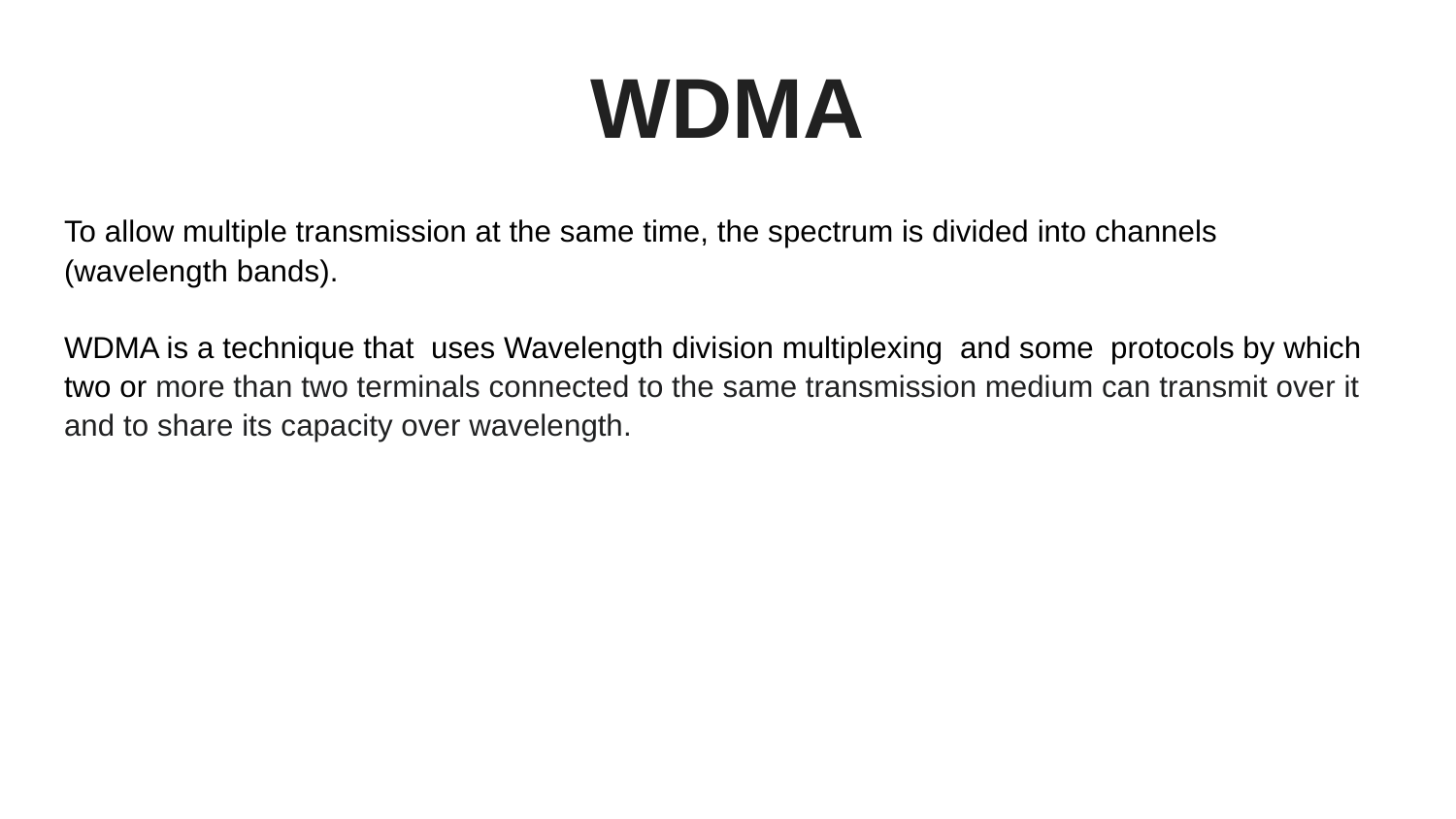

# WDMA
To allow multiple transmission at the same time, the spectrum is divided into channels (wavelength bands).

WDMA is a technique that  uses Wavelength division multiplexing  and some  protocols by which two or more than two terminals connected to the same transmission medium can transmit over it and to share its capacity over wavelength.